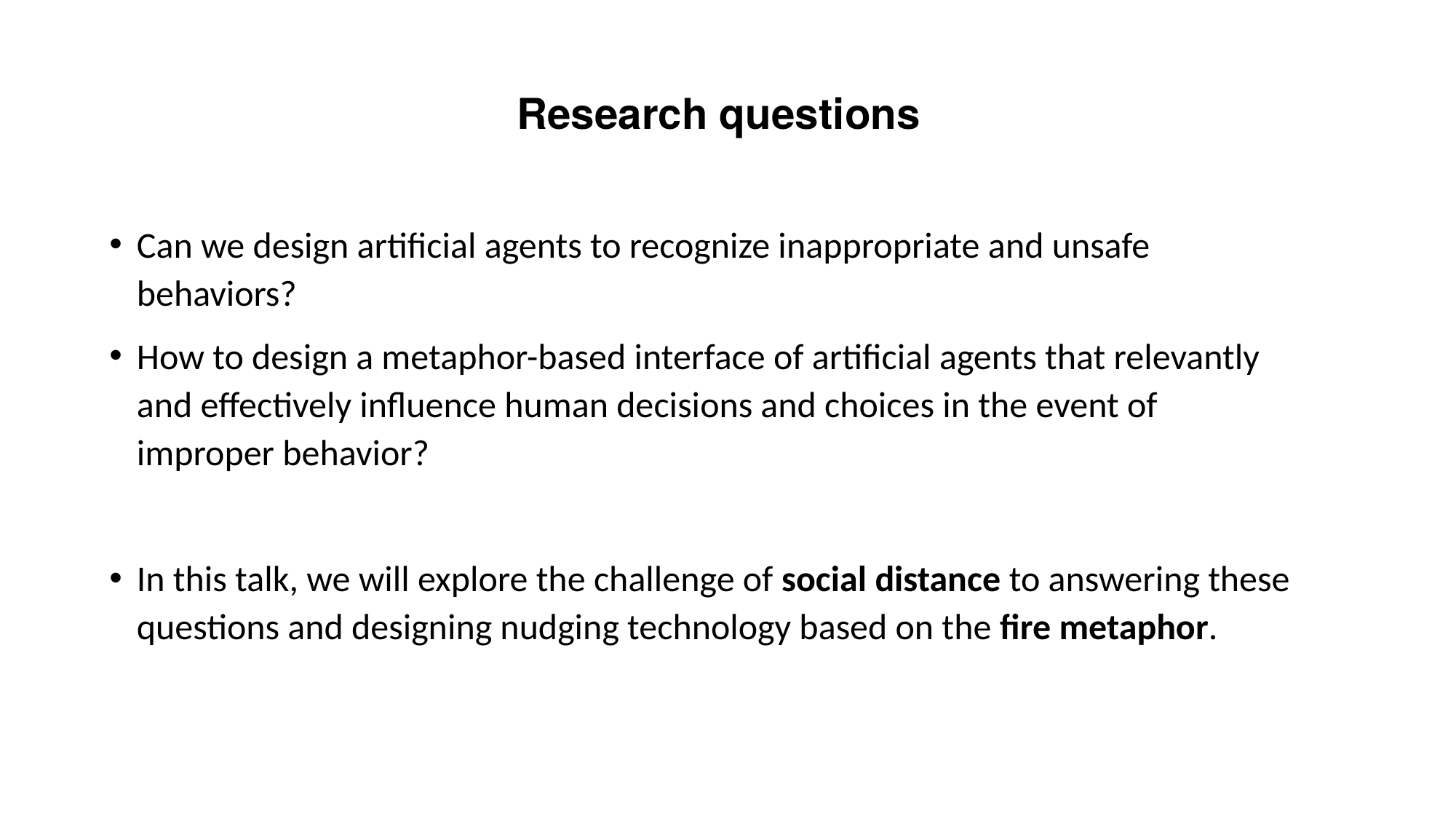

# Research questions
Can we design artificial agents to recognize inappropriate and unsafe behaviors?
How to design a metaphor-based interface of artificial agents that relevantly and effectively influence human decisions and choices in the event of improper behavior?

In this talk, we will explore the challenge of social distance to answering these questions and designing nudging technology based on the fire metaphor.